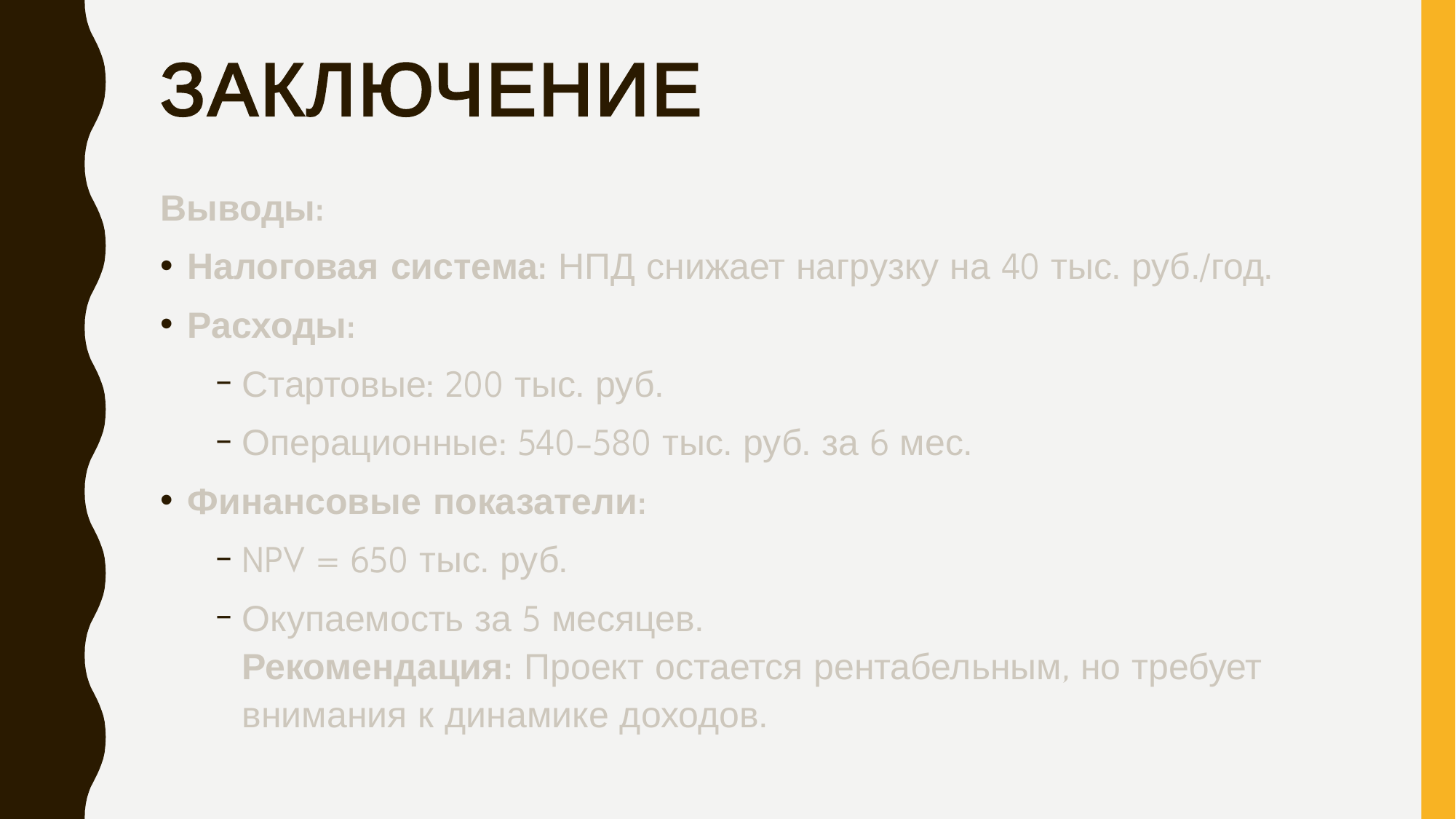

# Заключение
Выводы:
Налоговая система: НПД снижает нагрузку на 40 тыс. руб./год.
Расходы:
Стартовые: 200 тыс. руб.
Операционные: 540–580 тыс. руб. за 6 мес.
Финансовые показатели:
NPV = 650 тыс. руб.
Окупаемость за 5 месяцев.
Рекомендация: Проект остается рентабельным, но требует внимания к динамике доходов.